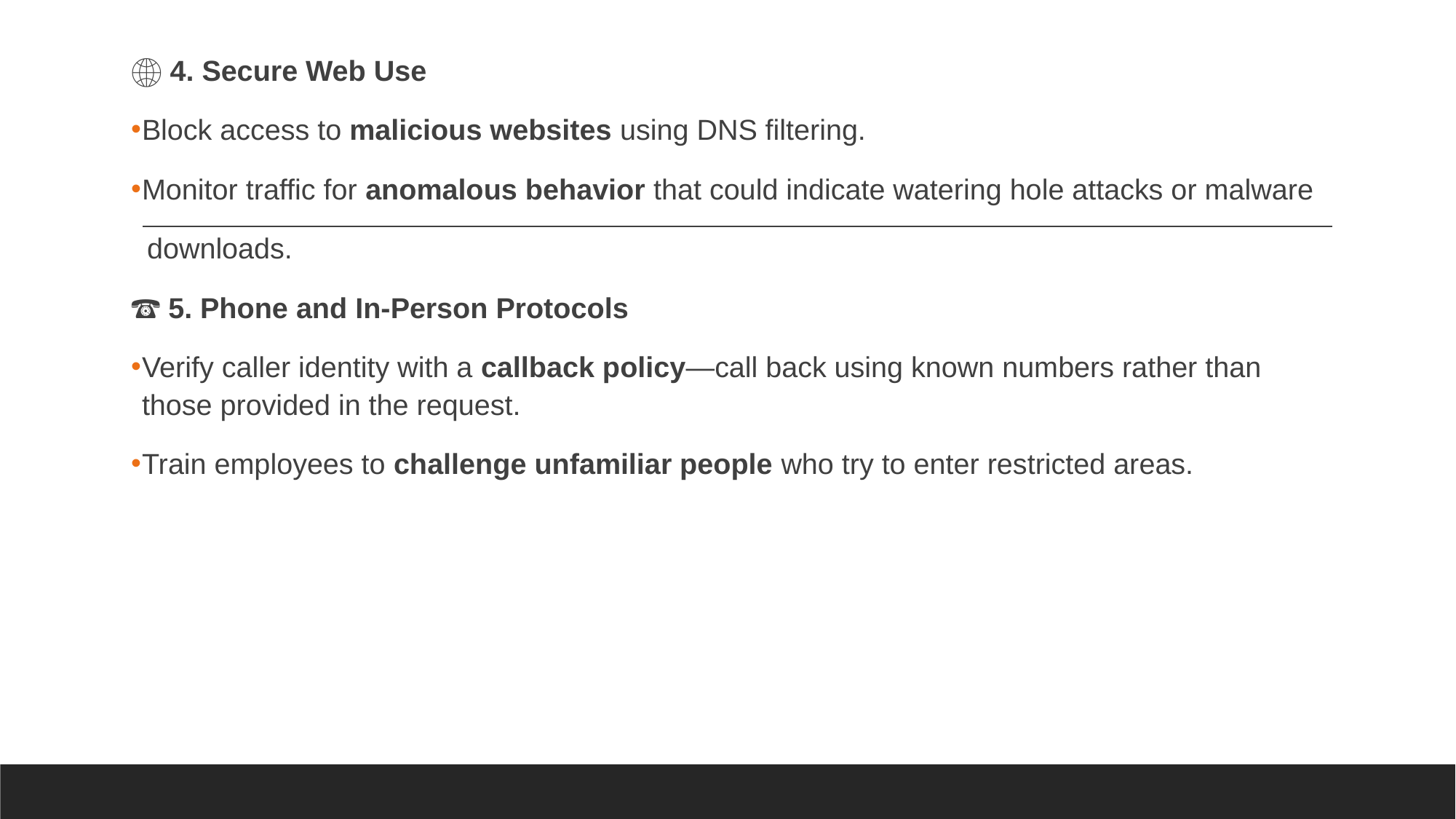

🌐 4. Secure Web Use
Block access to malicious websites using DNS filtering.
Monitor traffic for anomalous behavior that could indicate watering hole attacks or malware
  downloads.
☎️ 5. Phone and In-Person Protocols
Verify caller identity with a callback policy—call back using known numbers rather than those provided in the request.
Train employees to challenge unfamiliar people who try to enter restricted areas.